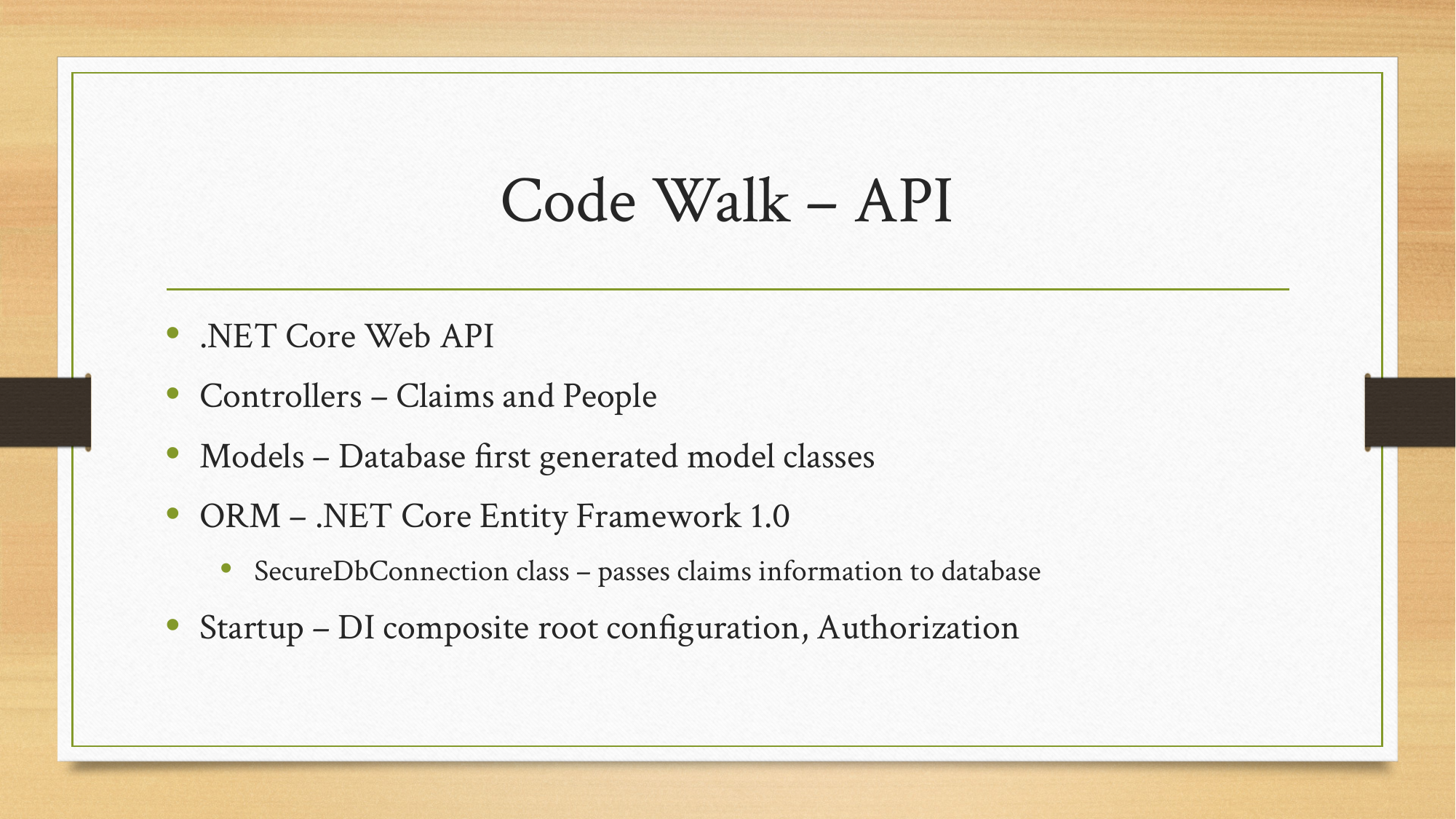

# Code Walk – API
.NET Core Web API
Controllers – Claims and People
Models – Database first generated model classes
ORM – .NET Core Entity Framework 1.0
SecureDbConnection class – passes claims information to database
Startup – DI composite root configuration, Authorization